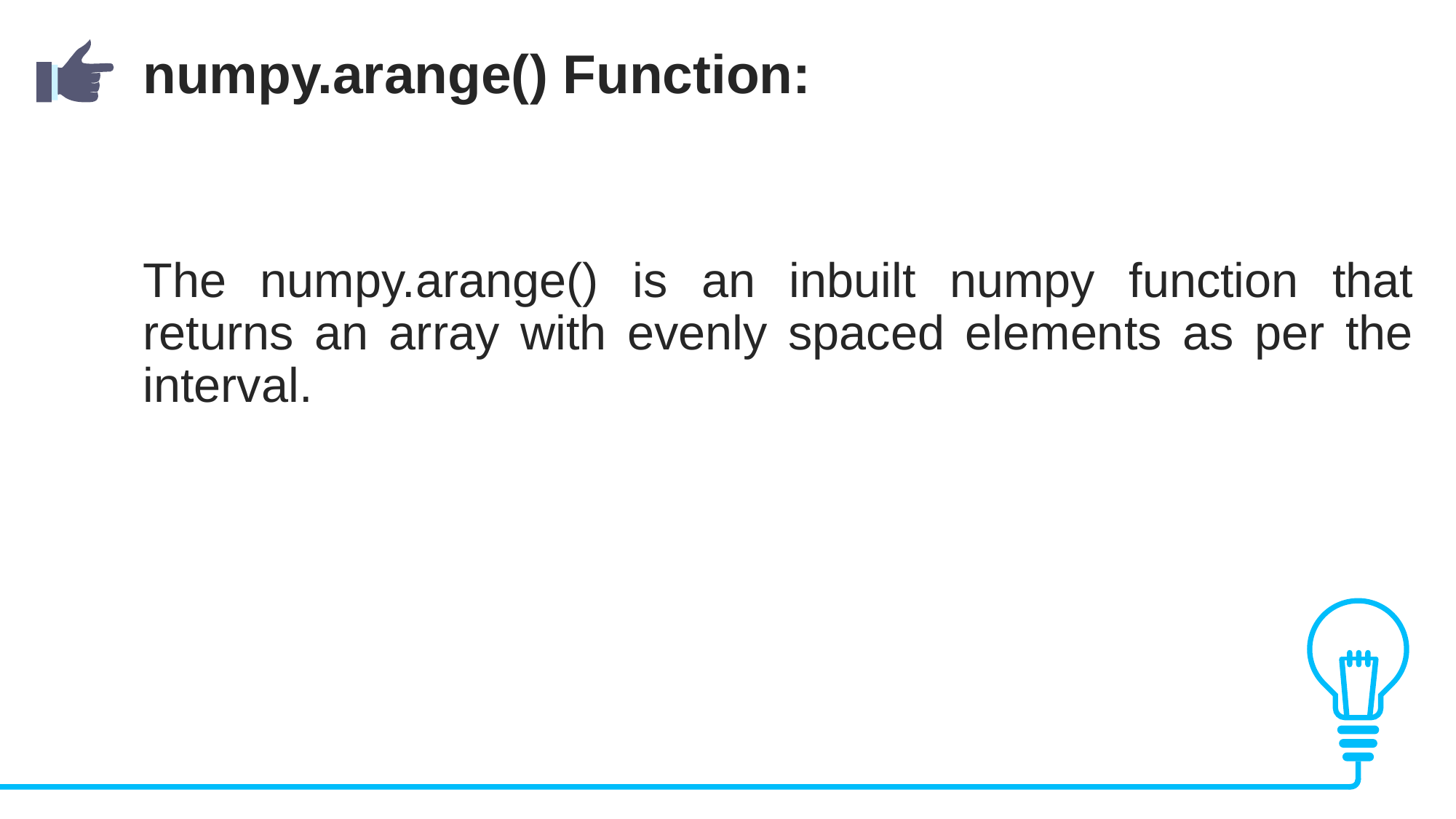

numpy.arange() Function:

The numpy.arange() is an inbuilt numpy function that returns an array with evenly spaced elements as per the interval.